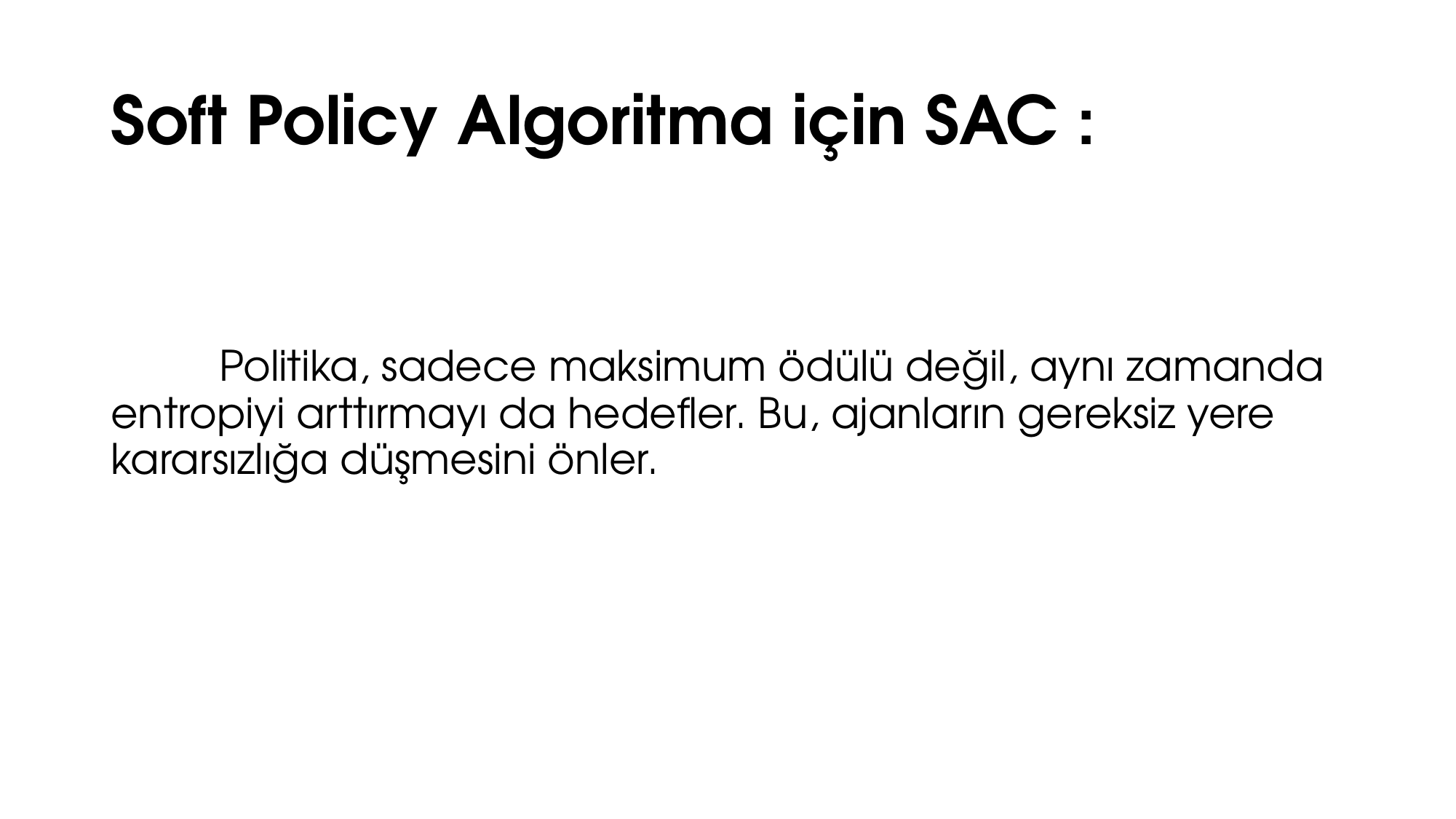

# Soft Policy Algoritma için SAC :
	Politika, sadece maksimum ödülü değil, aynı zamanda entropiyi arttırmayı da hedefler. Bu, ajanların gereksiz yere kararsızlığa düşmesini önler.